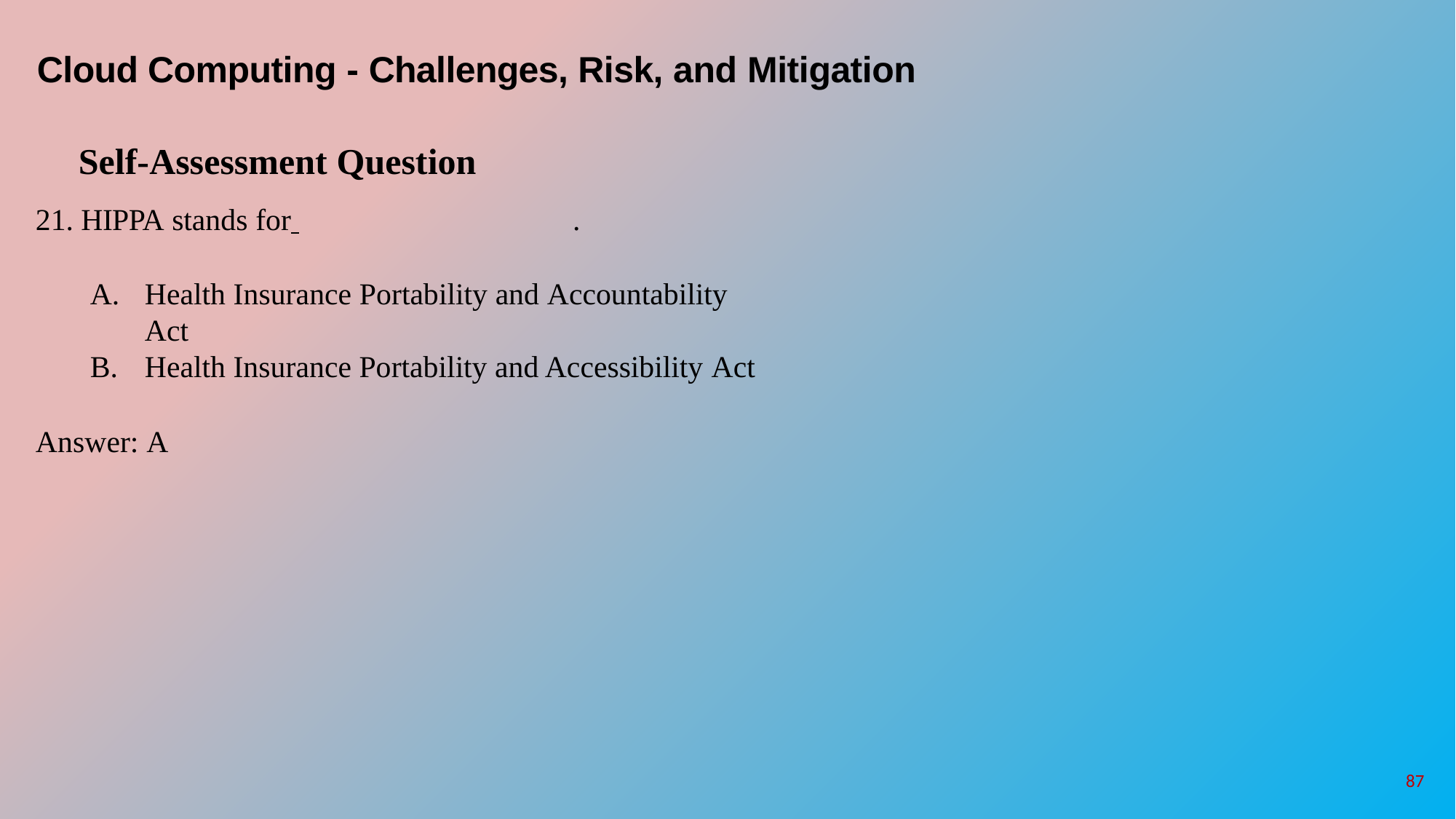

# Cloud Computing - Challenges, Risk, and Mitigation
Self-Assessment Question
HIPPA stands for 	.

Health Insurance Portability and Accountability Act
Health Insurance Portability and Accessibility Act

Answer: A
87